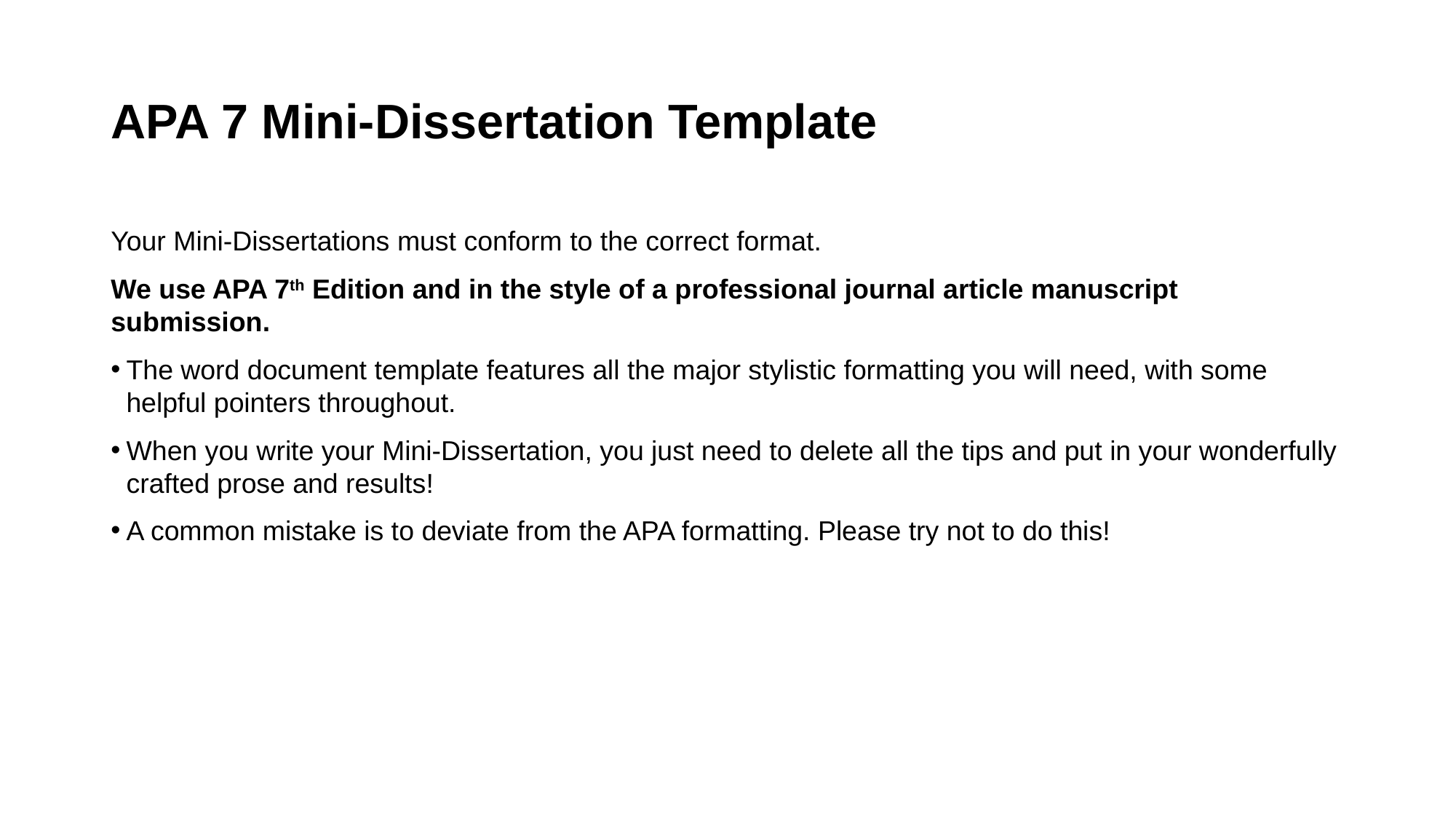

# APA 7 Mini-Dissertation Template
Your Mini-Dissertations must conform to the correct format.
We use APA 7th Edition and in the style of a professional journal article manuscript submission.
The word document template features all the major stylistic formatting you will need, with some helpful pointers throughout.
When you write your Mini-Dissertation, you just need to delete all the tips and put in your wonderfully crafted prose and results!
A common mistake is to deviate from the APA formatting. Please try not to do this!